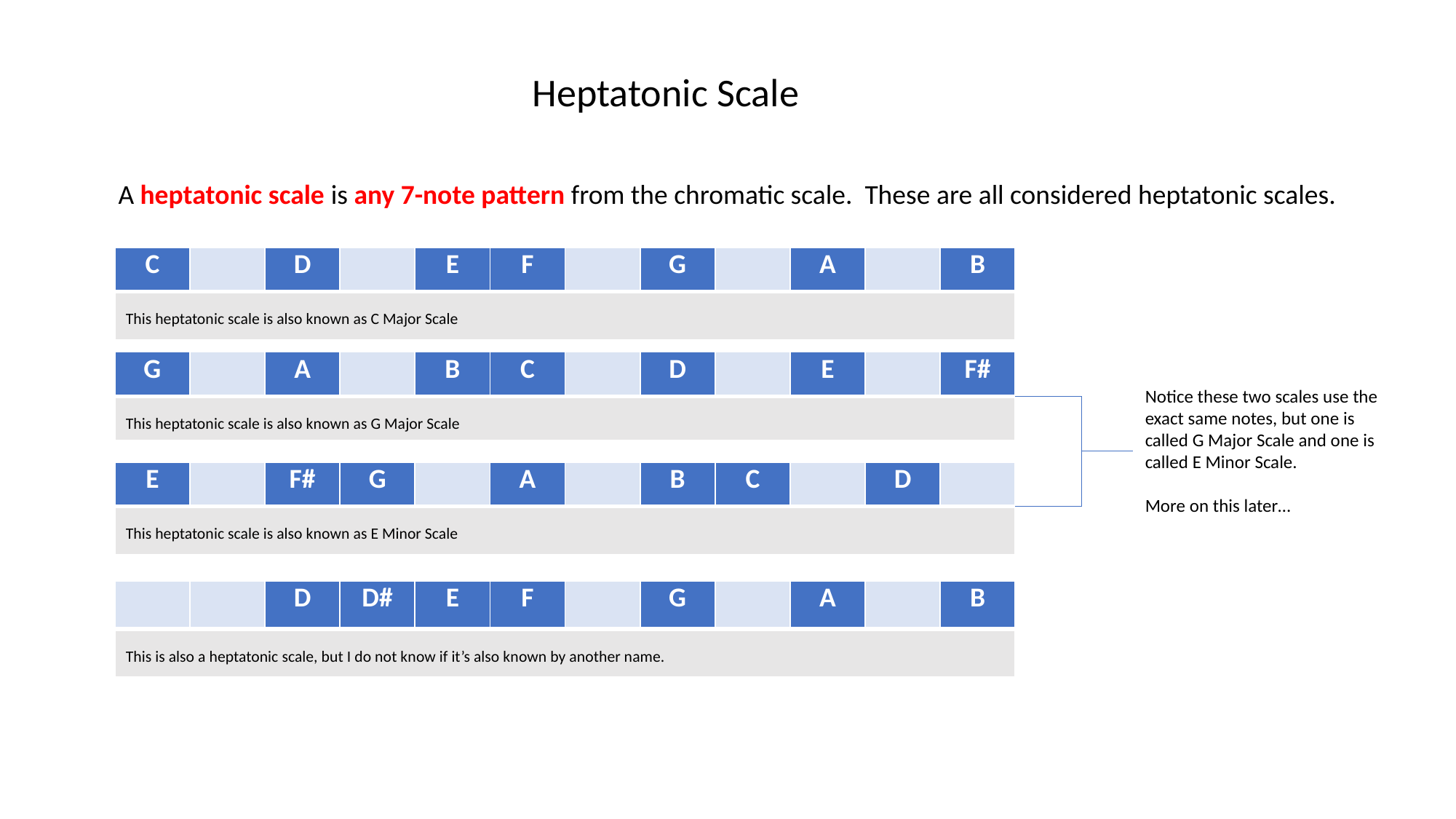

Heptatonic Scale
A heptatonic scale is any 7-note pattern from the chromatic scale.  These are all considered heptatonic scales.
| C |  | D |  | E | F |  | G |  | A |  | B |
| --- | --- | --- | --- | --- | --- | --- | --- | --- | --- | --- | --- |
| This heptatonic scale is also known as C Major Scale |  |  |  |  |  |  |  |  |  |  |  |
| G |  | A |  | B | C |  | D |  | E |  | F# |
| --- | --- | --- | --- | --- | --- | --- | --- | --- | --- | --- | --- |
| This heptatonic scale is also known as G Major Scale |  |  |  |  |  |  |  |  |  |  |  |
Notice these two scales use the
exact same notes, but one is
called G Major Scale and one is
called E Minor Scale.
More on this later…
| E |  | F# | G |  | A |  | B | C |  | D |  |
| --- | --- | --- | --- | --- | --- | --- | --- | --- | --- | --- | --- |
| This heptatonic scale is also known as E Minor Scale |  |  |  |  |  |  |  |  |  |  |  |
|  |  | D | D# | E | F |  | G |  | A |  | B |
| --- | --- | --- | --- | --- | --- | --- | --- | --- | --- | --- | --- |
| This is also a heptatonic scale, but I do not know if it’s also known by another name. |  |  |  |  |  |  |  |  |  |  |  |